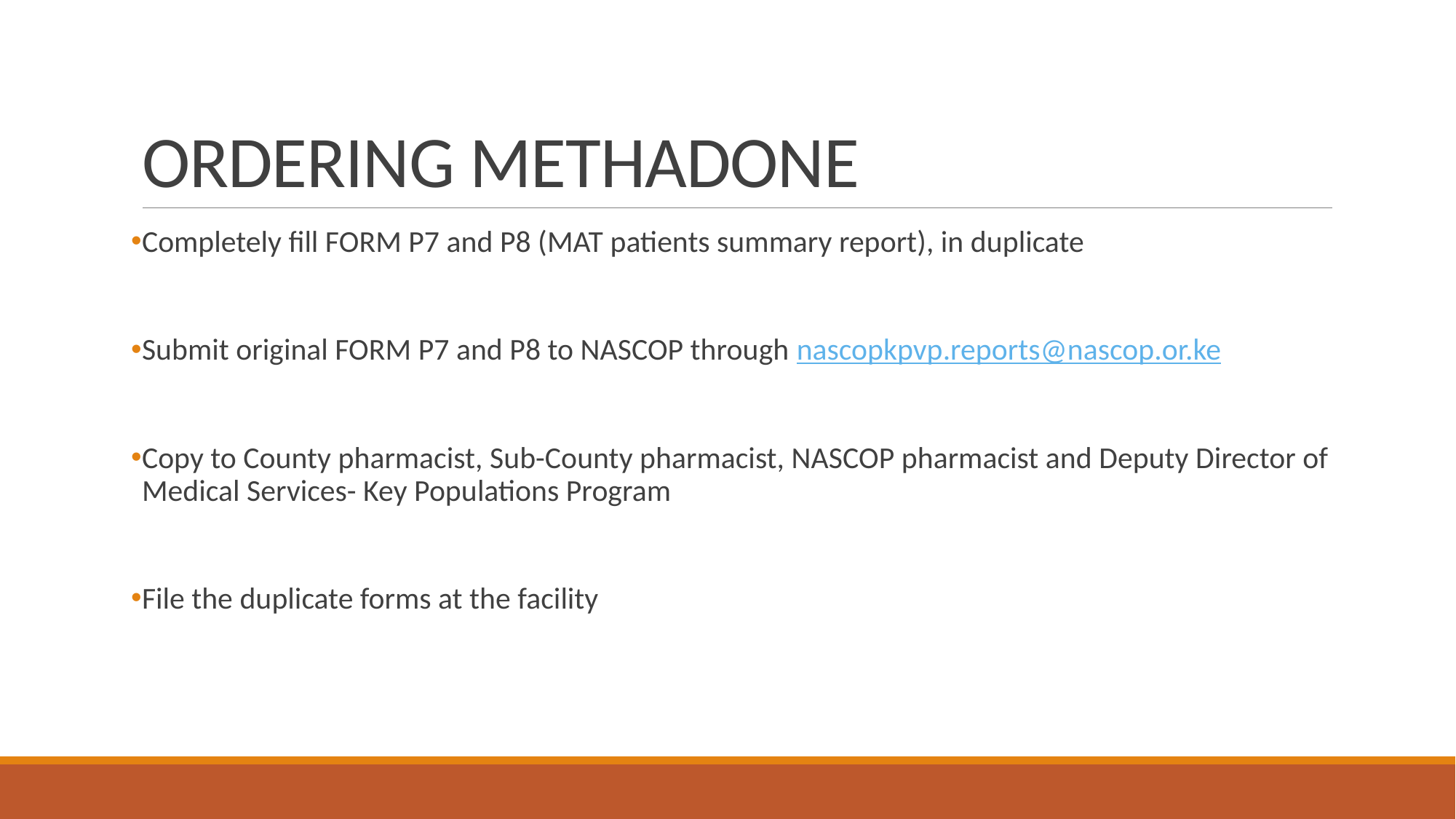

# ORDERING METHADONE
Completely fill FORM P7 and P8 (MAT patients summary report), in duplicate

Submit original FORM P7 and P8 to NASCOP through nascopkpvp.reports@nascop.or.ke

Copy to County pharmacist, Sub-County pharmacist, NASCOP pharmacist and Deputy Director of Medical Services- Key Populations Program

File the duplicate forms at the facility